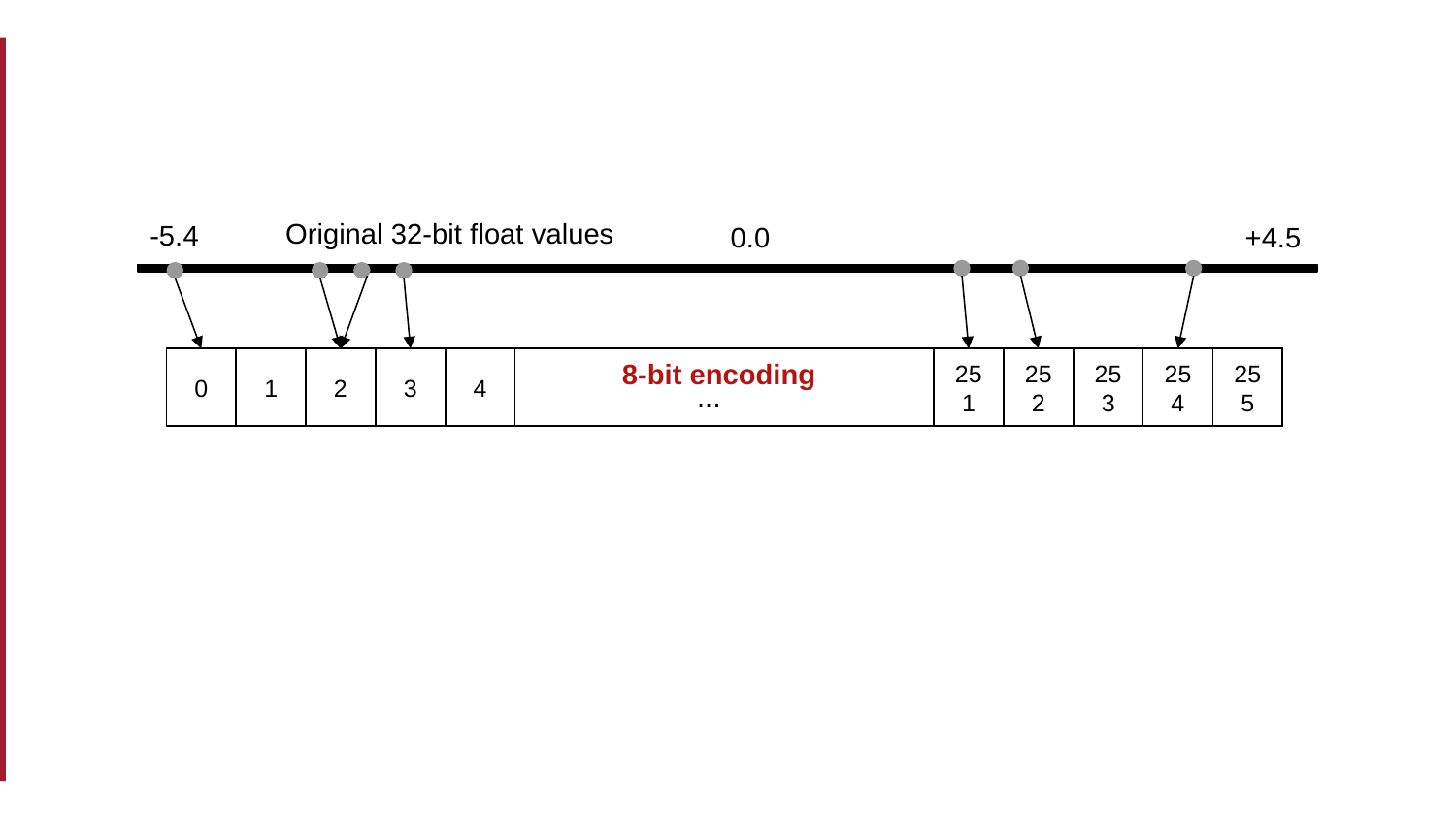

Original 32-bit float values
-5.4
0.0
+4.5

8-bit encoding

0
1
2
3
4
251
252
253
254
255
...